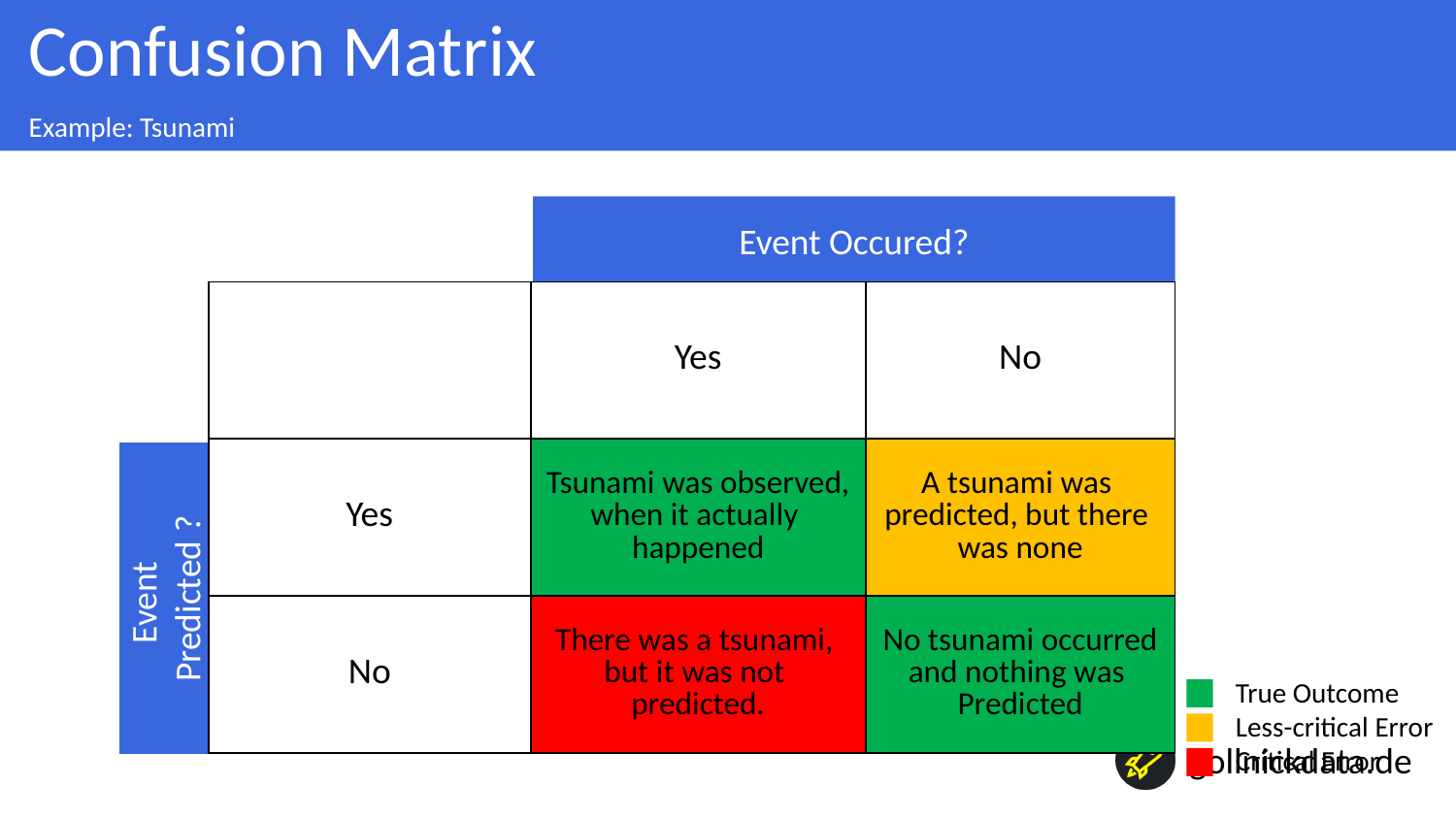

Confusion Matrix
Example: Tsunami
Event Occured?
|  | Yes | No |
| --- | --- | --- |
| Yes | Tsunami was observed, when it actually happened | A tsunami was predicted, but there was none |
| No | There was a tsunami, but it was not predicted. | No tsunami occurred and nothing was Predicted |
Event
Predicted ?
True Outcome
Less-critical Error
Critical Error